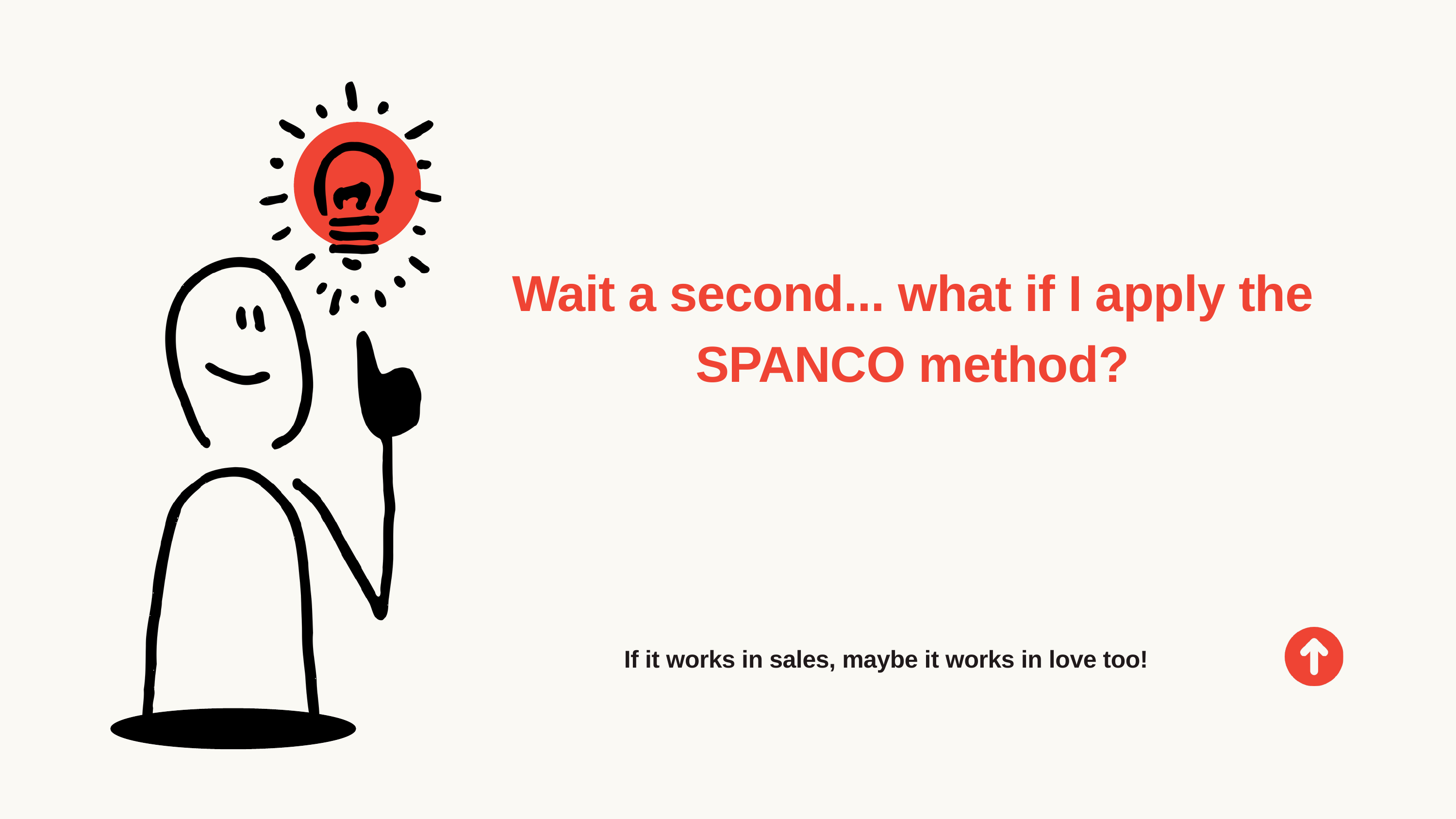

Wait a second... what if I apply the SPANCO method?

If it works in sales, maybe it works in love too!